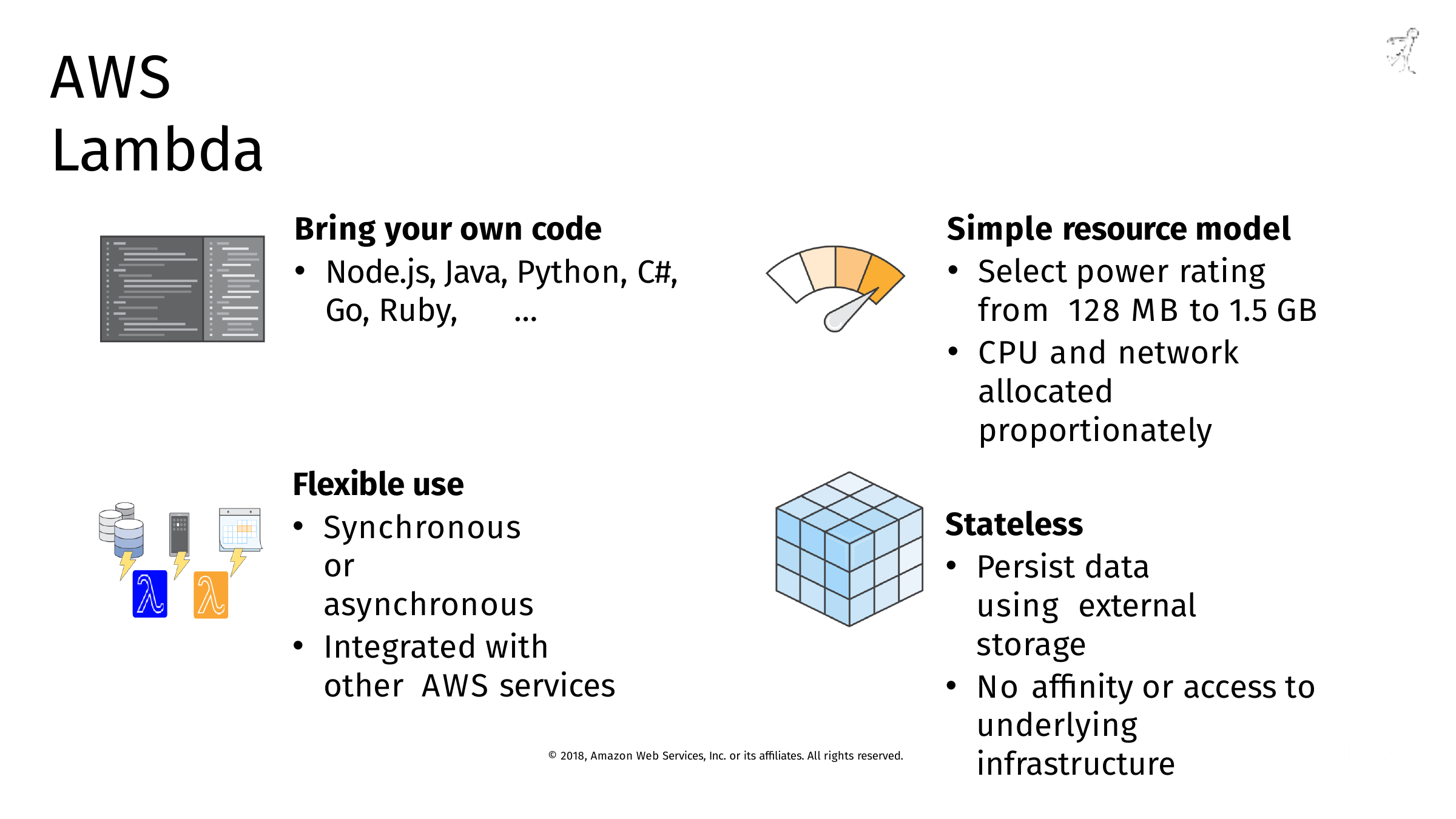

# AWS Lambda

Simple resource model
Select power rating from  128 MB to 1.5 GB
CPU and network  allocated proportionately

Stateless
Persist data using  external storage
No affinity or access to  underlying infrastructure
Bring your own code
Node.js, Java, Python, C#,  Go, Ruby,	…
Flexible use
Synchronous or  asynchronous
Integrated with other  AWS services

© 2018, Amazon Web Services, Inc. or its affiliates. All rights reserved.